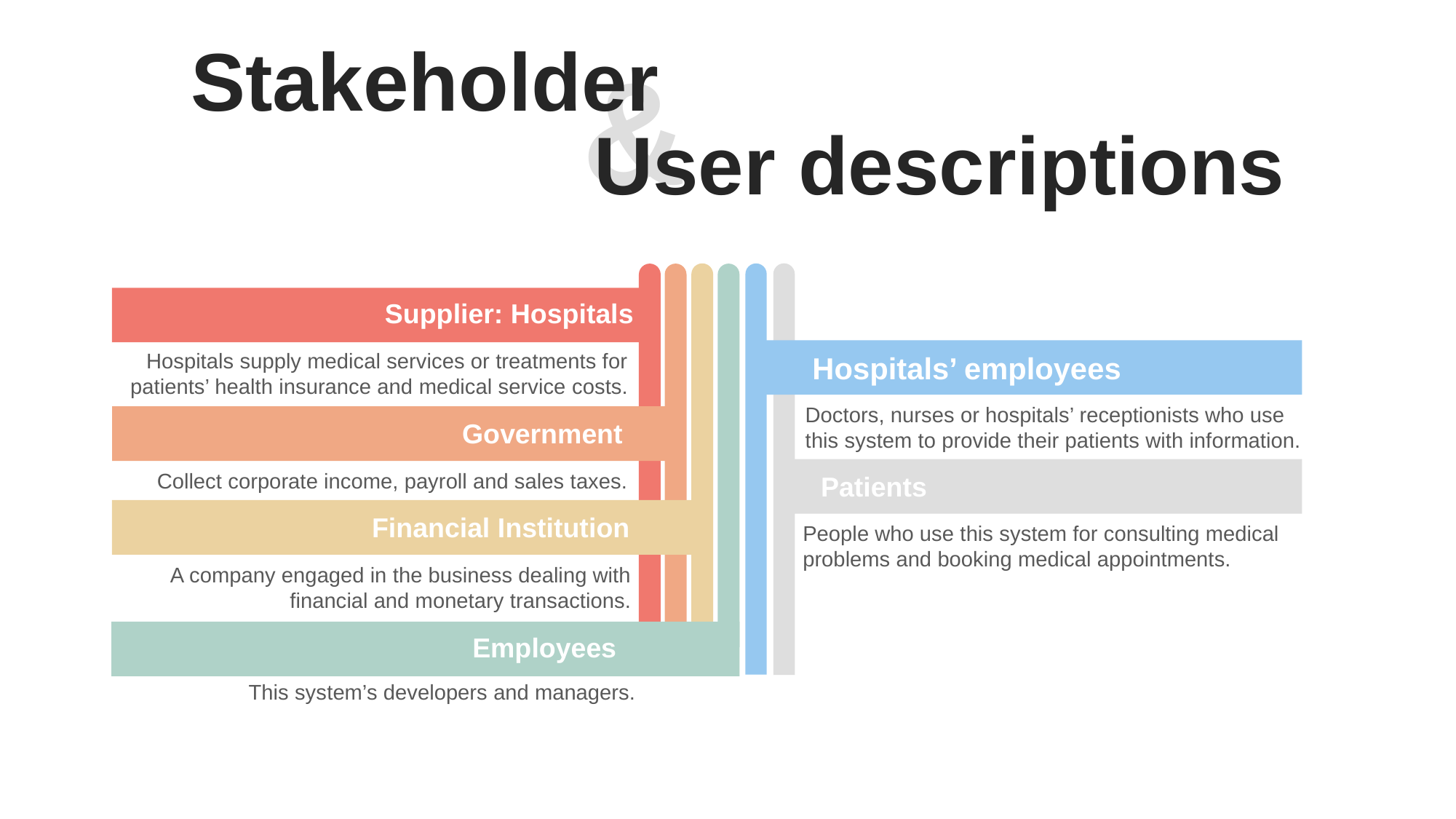

Stakeholder
&
User descriptions

Supplier: Hospitals

Hospitals supply medical services or treatments for patients’ health insurance and medical service costs.
Hospitals’ employees
Doctors, nurses or hospitals’ receptionists who use this system to provide their patients with information.

Government

Collect corporate income, payroll and sales taxes.
Patients

Financial Institution
People who use this system for consulting medical problems and booking medical appointments.
A company engaged in the business dealing with financial and monetary transactions.

Employees
This system’s developers and managers.